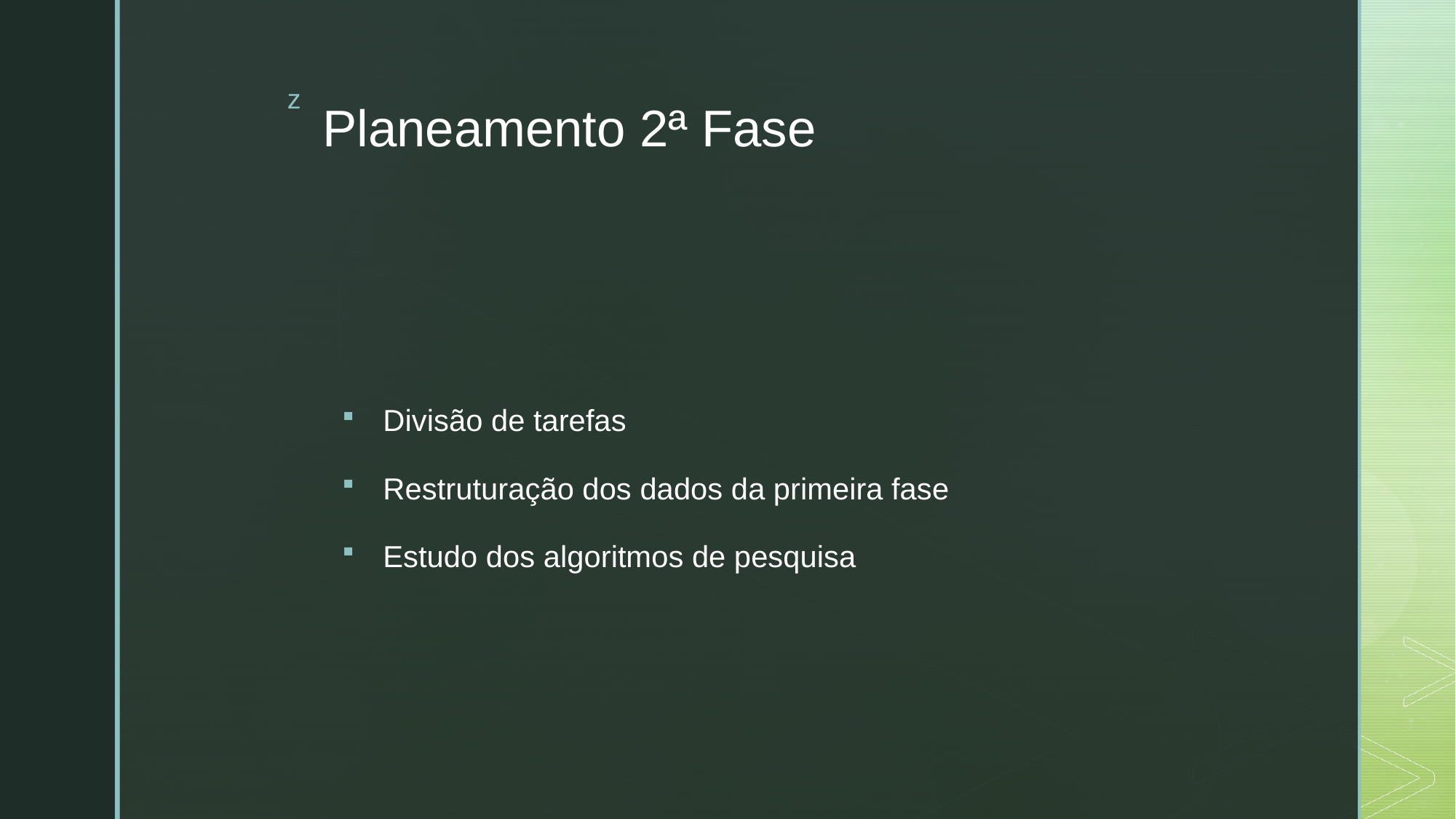

# Planeamento 2ª Fase
Divisão de tarefas
Restruturação dos dados da primeira fase
Estudo dos algoritmos de pesquisa